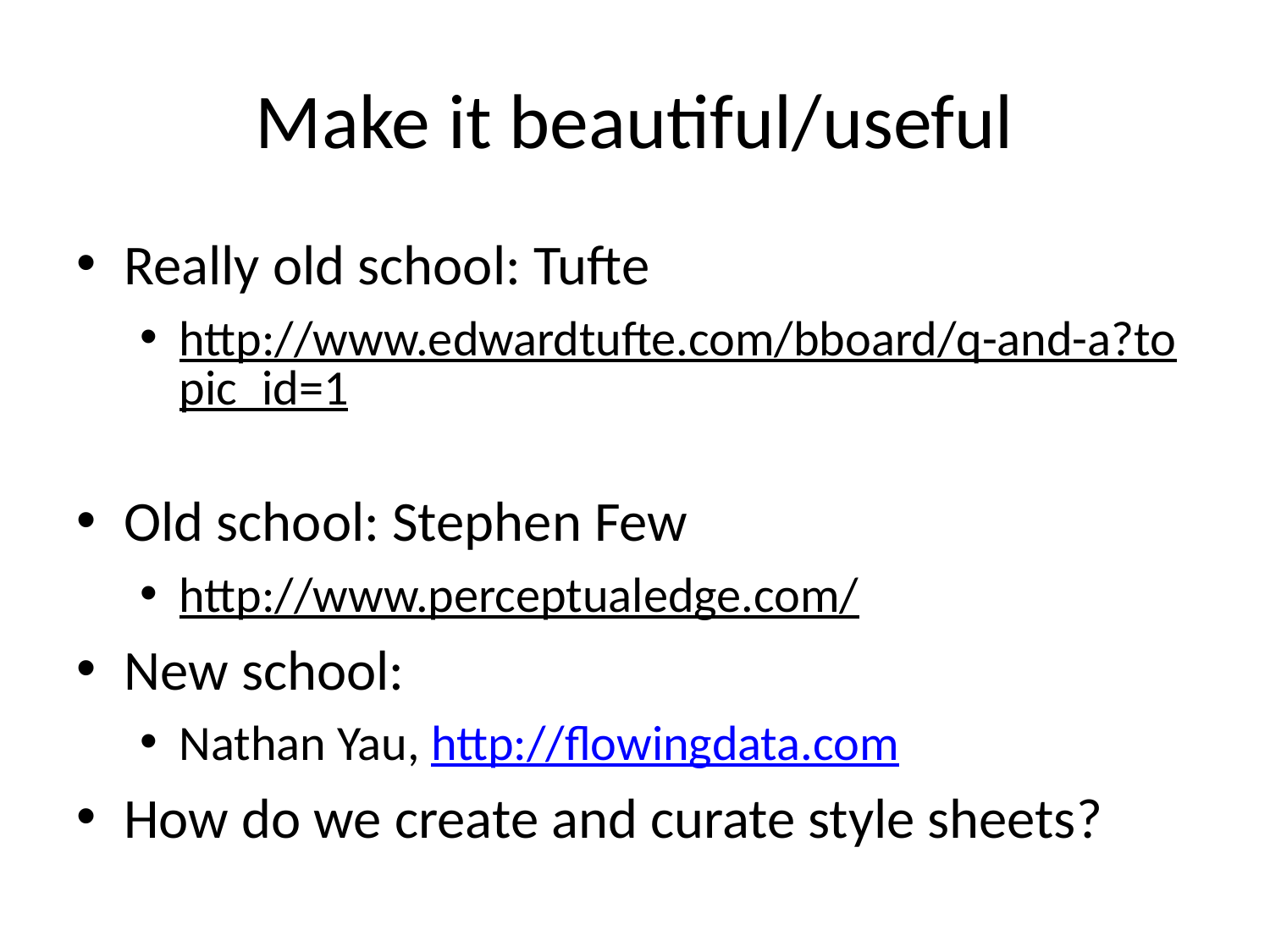

# Make it beautiful/useful
Really old school: Tufte
http://www.edwardtufte.com/bboard/q-and-a?topic_id=1
Old school: Stephen Few
http://www.perceptualedge.com/
New school:
Nathan Yau, http://flowingdata.com
How do we create and curate style sheets?